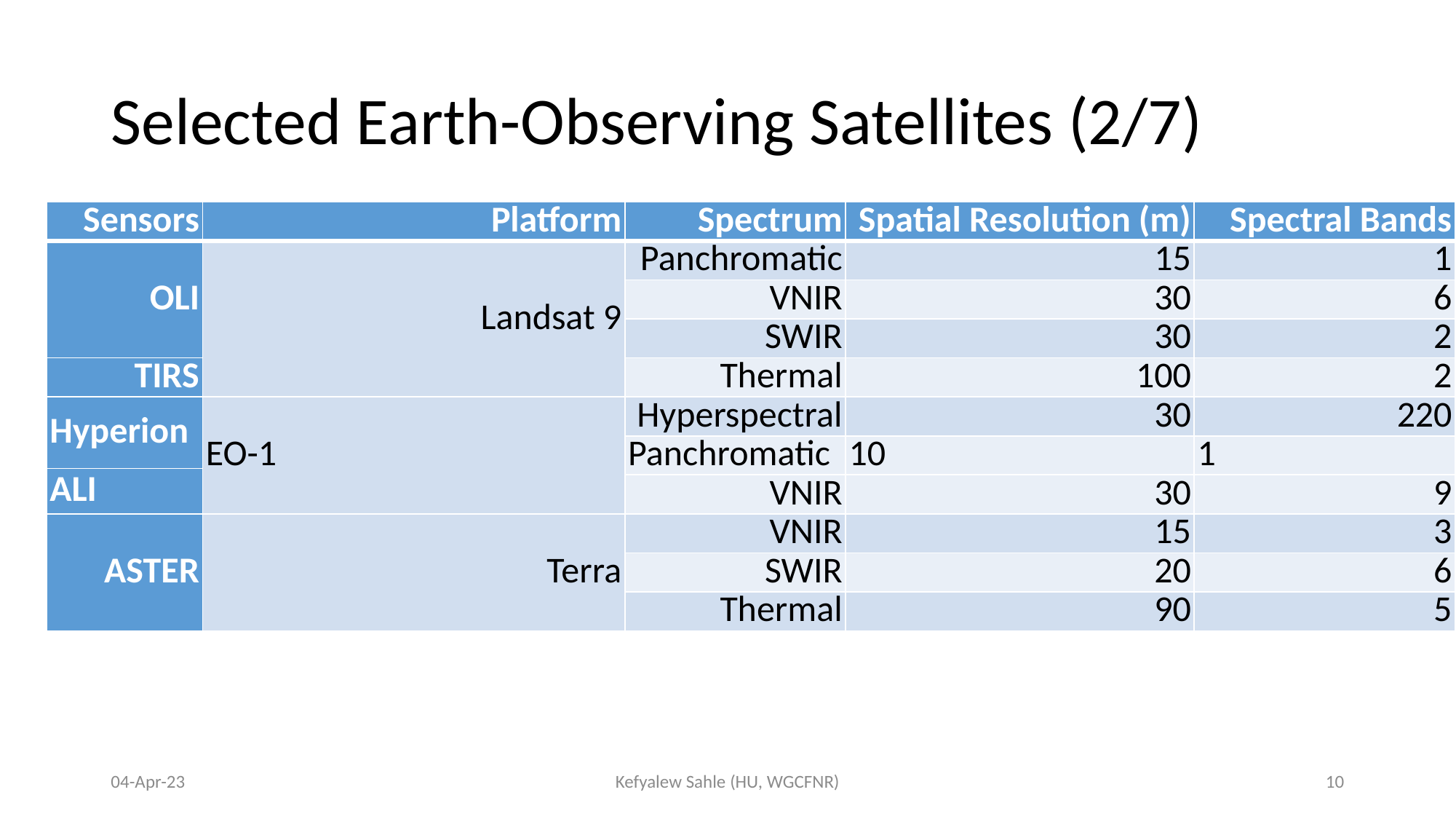

# Selected Earth-Observing Satellites (2/7)
| Sensors | Platform | Spectrum | Spatial Resolution (m) | Spectral Bands |
| --- | --- | --- | --- | --- |
| OLI | Landsat 9 | Panchromatic | 15 | 1 |
|  |  | VNIR | 30 | 6 |
|  |  | SWIR | 30 | 2 |
| TIRS |  | Thermal | 100 | 2 |
| Hyperion | EO-1 | Hyperspectral | 30 | 220 |
|  |  | Panchromatic | 10 | 1 |
| ALI |  |  |  |  |
|  |  | VNIR | 30 | 9 |
| ASTER | Terra | VNIR | 15 | 3 |
|  |  | SWIR | 20 | 6 |
|  |  | Thermal | 90 | 5 |
04-Apr-23
Kefyalew Sahle (HU, WGCFNR)
10